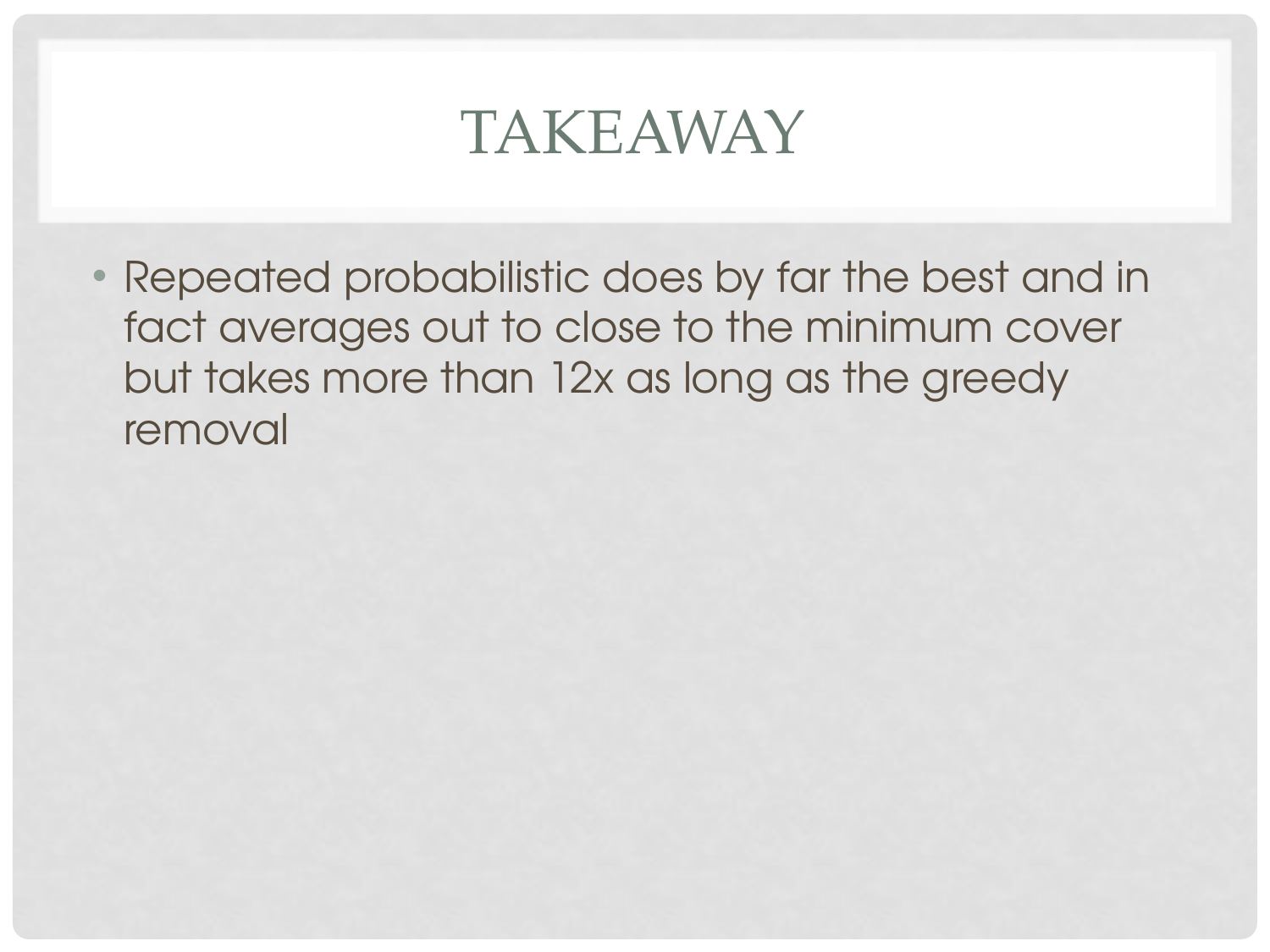

# Takeaway
Repeated probabilistic does by far the best and in fact averages out to close to the minimum cover but takes more than 12x as long as the greedy removal